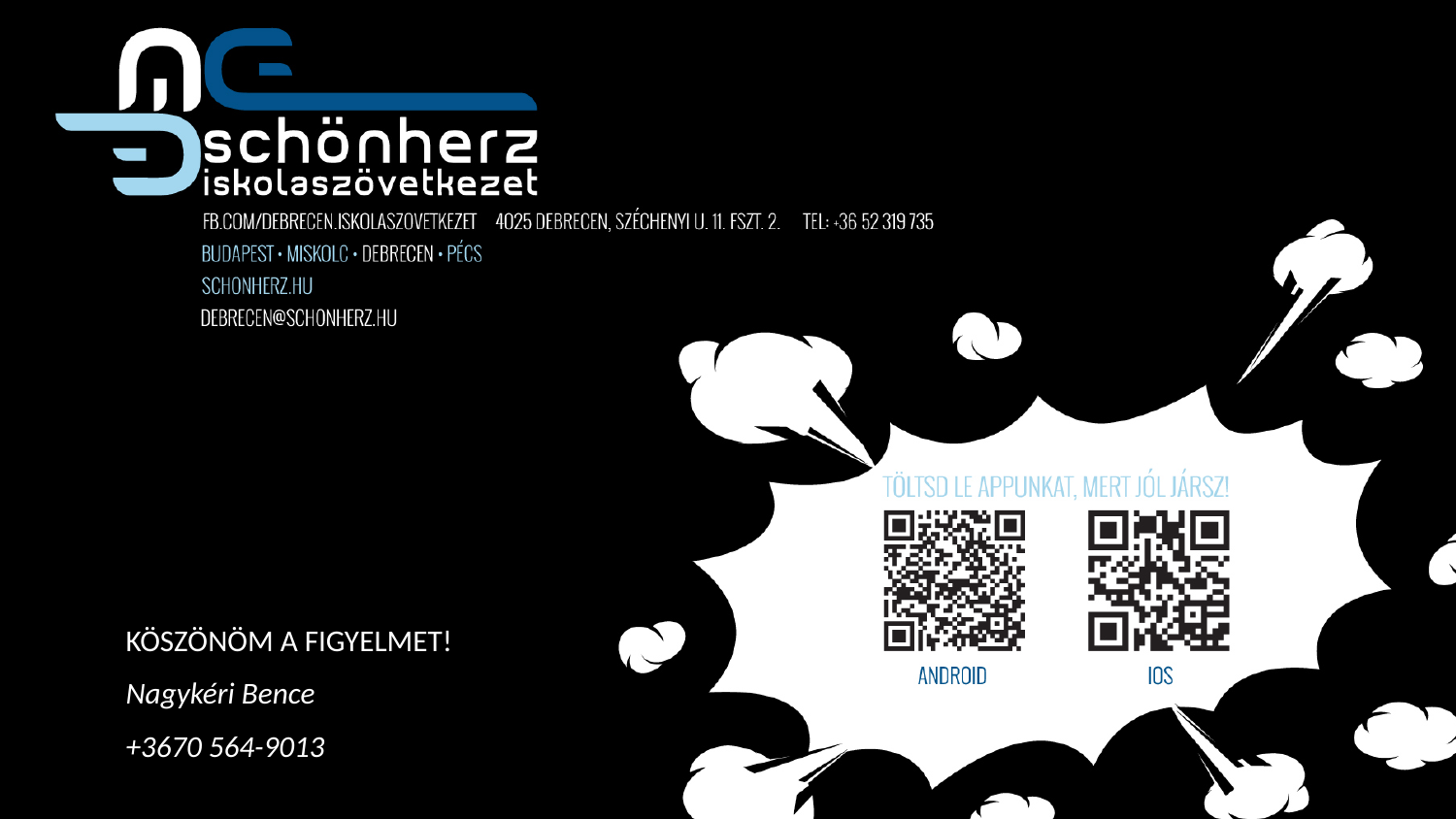

KÖSZÖNÖM A FIGYELMET!
Nagykéri Bence
+3670 564-9013